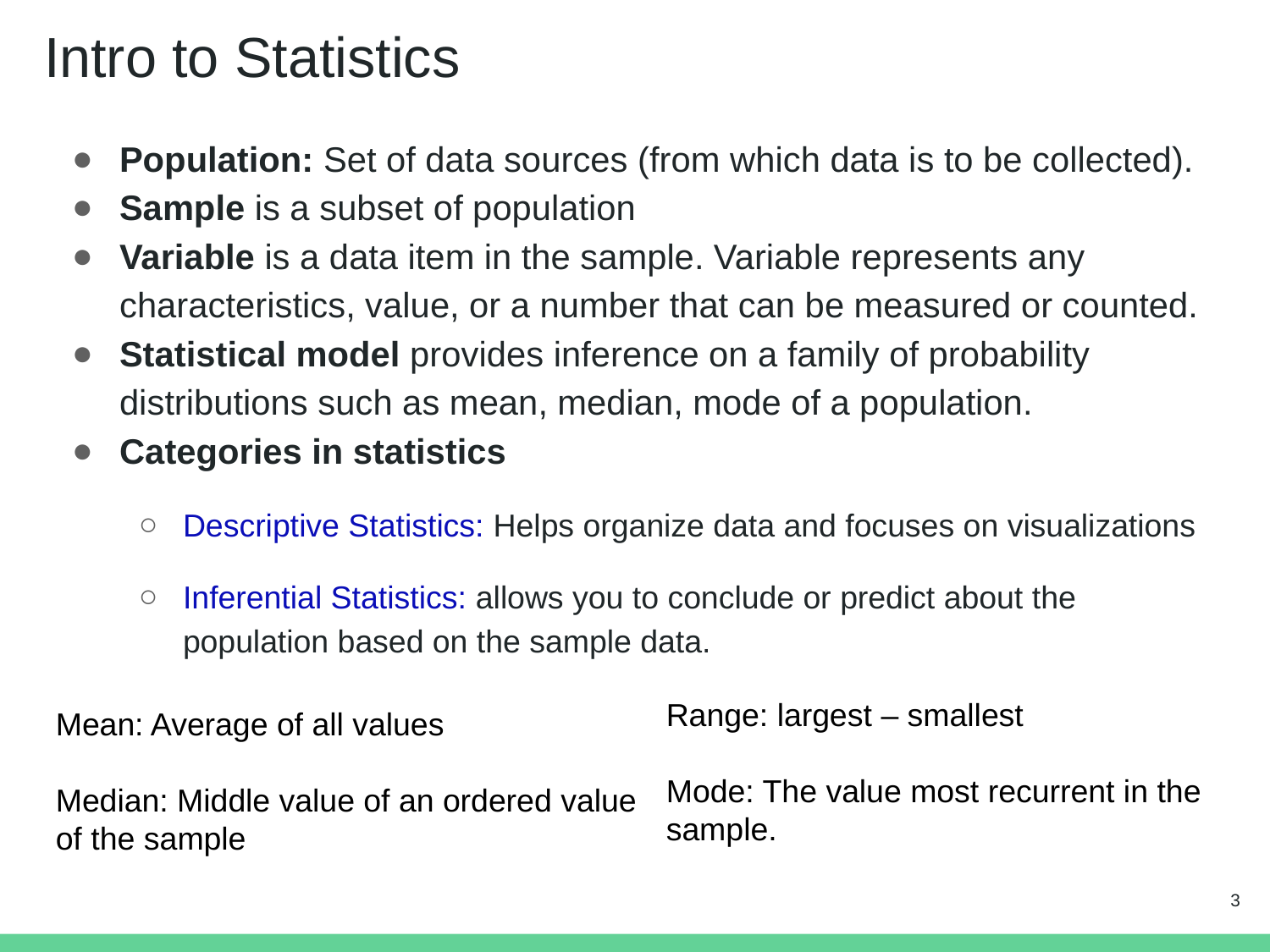

# Intro to Statistics
Population: Set of data sources (from which data is to be collected).
Sample is a subset of population
Variable is a data item in the sample. Variable represents any characteristics, value, or a number that can be measured or counted.
Statistical model provides inference on a family of probability distributions such as mean, median, mode of a population.
Categories in statistics
Descriptive Statistics: Helps organize data and focuses on visualizations
Inferential Statistics: allows you to conclude or predict about the population based on the sample data.
Range: largest – smallest

Mode: The value most recurrent in the sample.

Mean: Average of all values

Median: Middle value of an ordered value of the sample
3